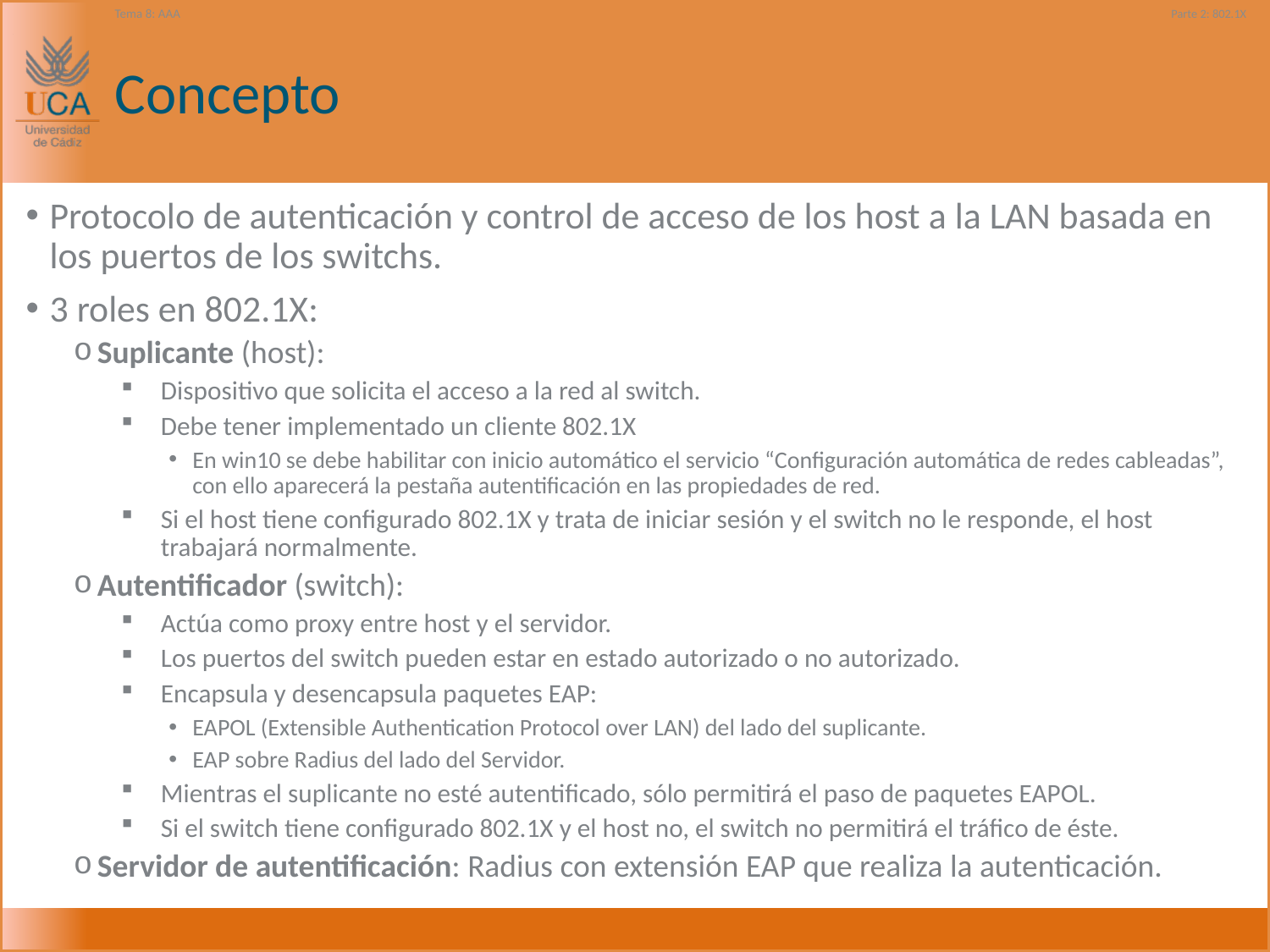

Tema 8: AAA
Parte 2: 802.1X

# Concepto
Protocolo de autenticación y control de acceso de los host a la LAN basada en los puertos de los switchs.
3 roles en 802.1X:
Suplicante (host):
Dispositivo que solicita el acceso a la red al switch.
Debe tener implementado un cliente 802.1X
En win10 se debe habilitar con inicio automático el servicio “Configuración automática de redes cableadas”, con ello aparecerá la pestaña autentificación en las propiedades de red.
Si el host tiene configurado 802.1X y trata de iniciar sesión y el switch no le responde, el host trabajará normalmente.
Autentificador (switch):
Actúa como proxy entre host y el servidor.
Los puertos del switch pueden estar en estado autorizado o no autorizado.
Encapsula y desencapsula paquetes EAP:
EAPOL (Extensible Authentication Protocol over LAN) del lado del suplicante.
EAP sobre Radius del lado del Servidor.
Mientras el suplicante no esté autentificado, sólo permitirá el paso de paquetes EAPOL.
Si el switch tiene configurado 802.1X y el host no, el switch no permitirá el tráfico de éste.
Servidor de autentificación: Radius con extensión EAP que realiza la autenticación.